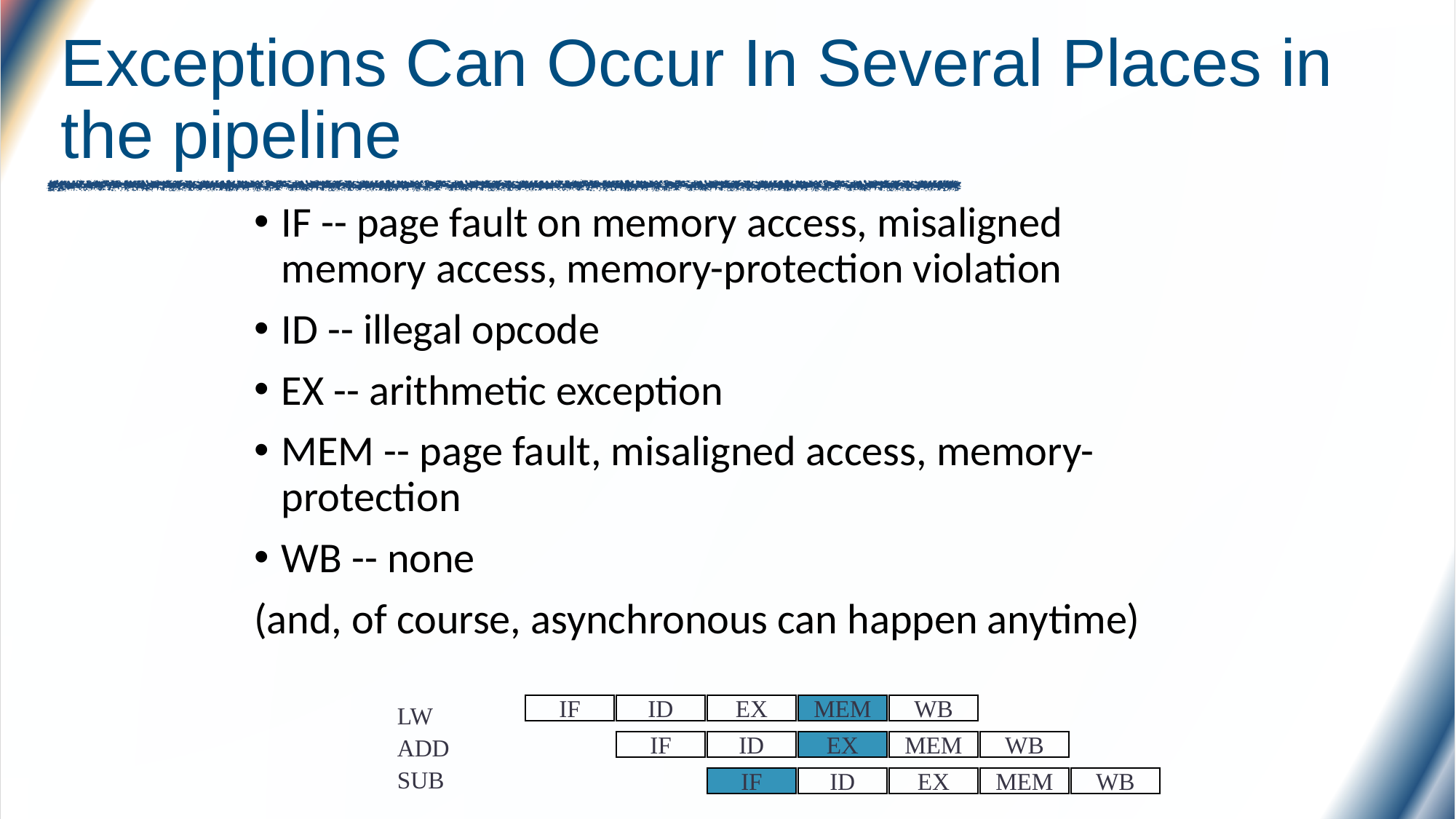

# Exceptions Can Occur In Several Places in the pipeline
IF -- page fault on memory access, misaligned memory access, memory-protection violation
ID -- illegal opcode
EX -- arithmetic exception
MEM -- page fault, misaligned access, memory-protection
WB -- none
(and, of course, asynchronous can happen anytime)
LW
ADD
SUB
IF
ID
EX
MEM
WB
IF
ID
EX
MEM
WB
IF
ID
EX
MEM
WB